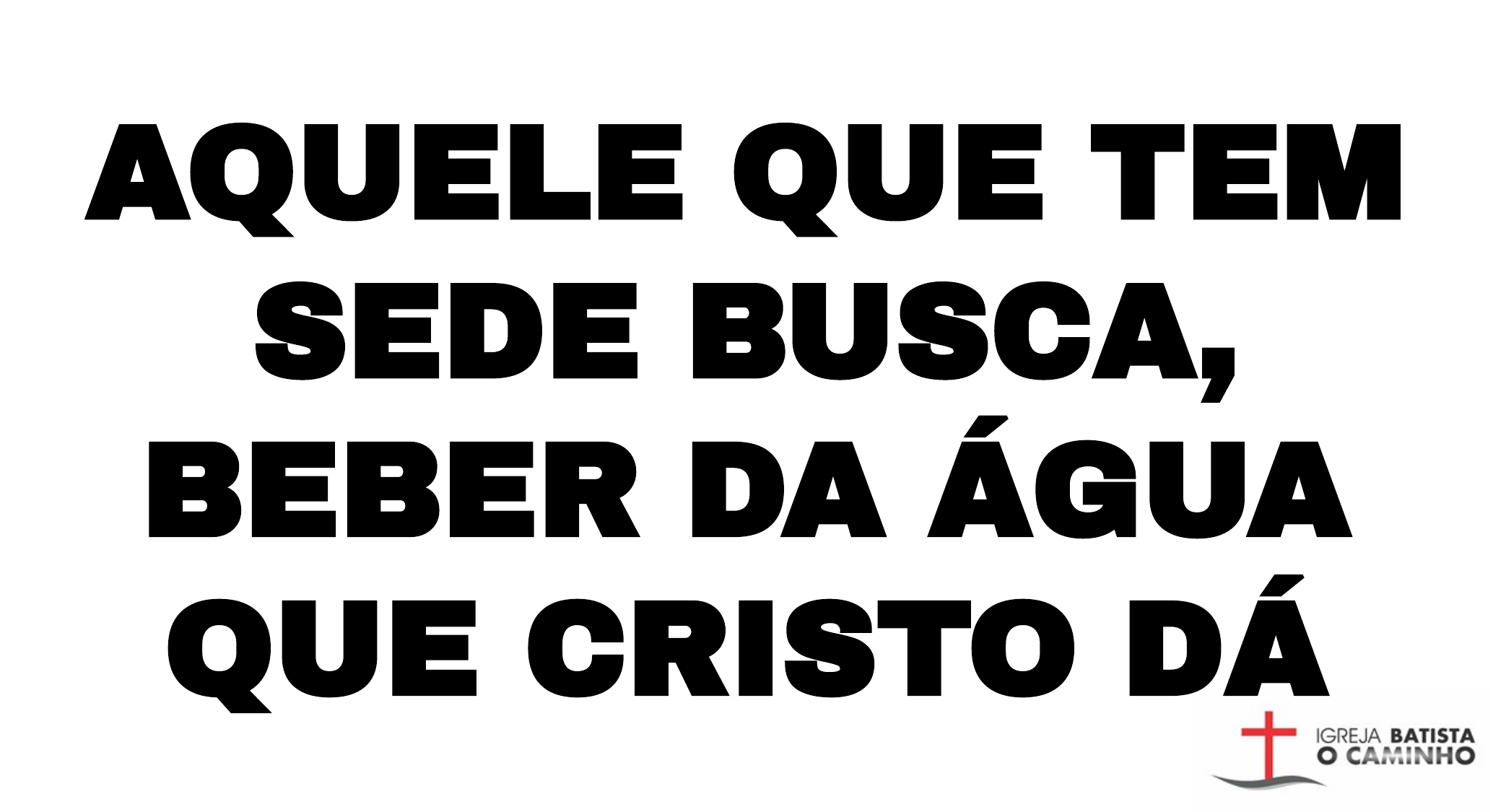

AQUELE QUE TEM SEDE BUSCA, BEBER DA ÁGUA QUE CRISTO DÁ